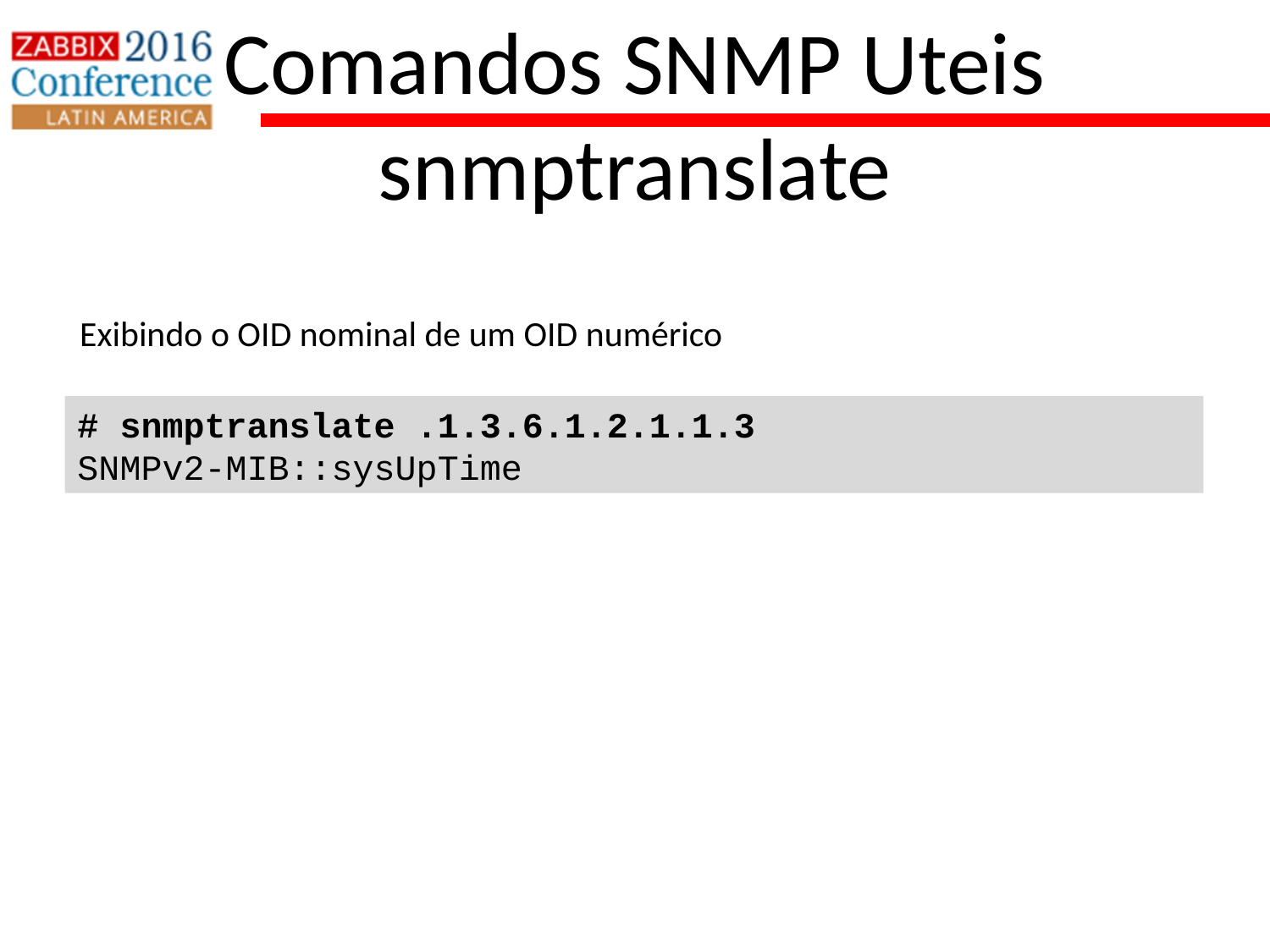

Comandos SNMP Uteis
snmptranslate
Exibindo o OID nominal de um OID numérico
# snmptranslate .1.3.6.1.2.1.1.3
SNMPv2-MIB::sysUpTime